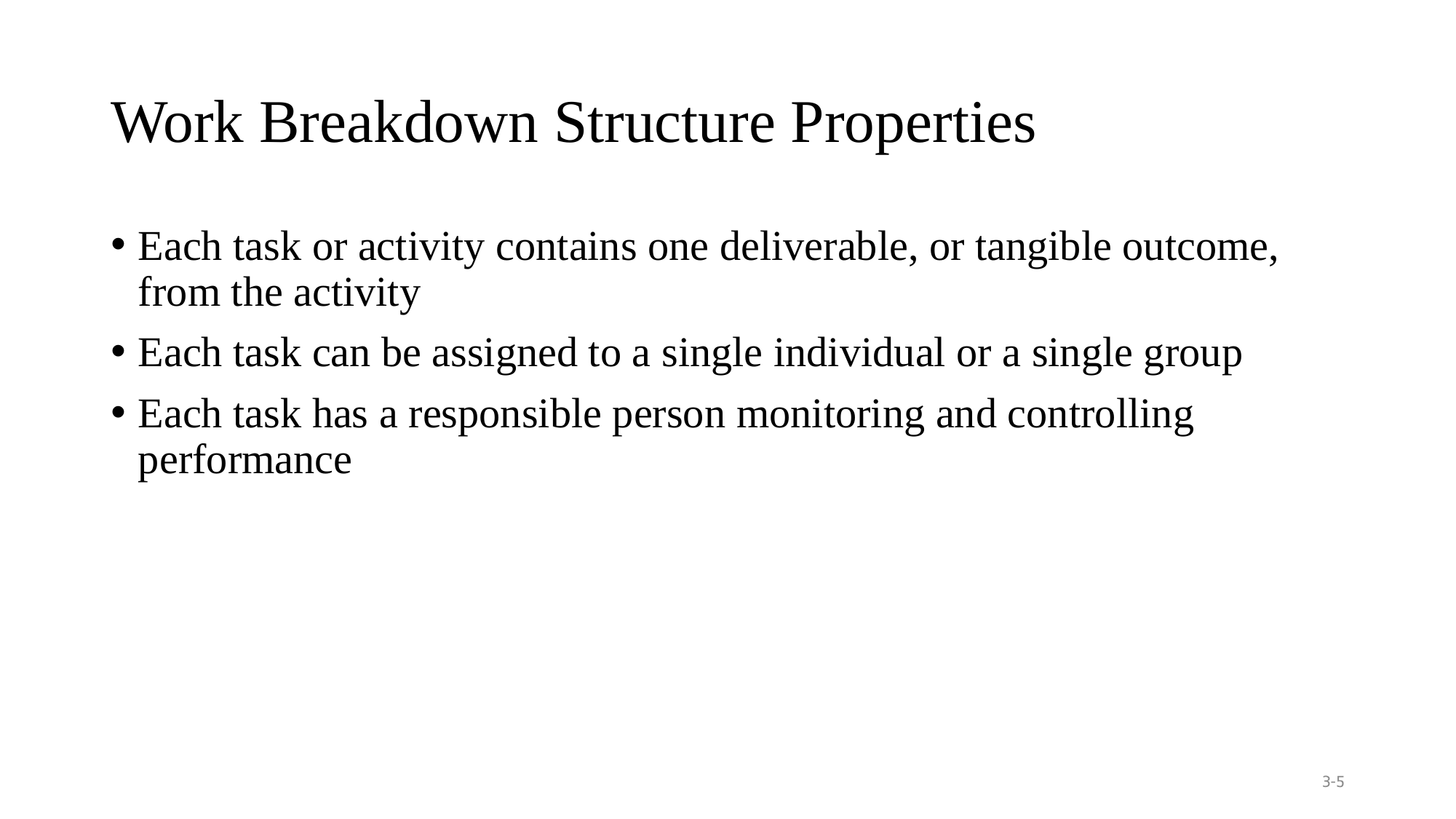

# Work Breakdown Structure Properties
Each task or activity contains one deliverable, or tangible outcome, from the activity
Each task can be assigned to a single individual or a single group
Each task has a responsible person monitoring and controlling performance

3-5